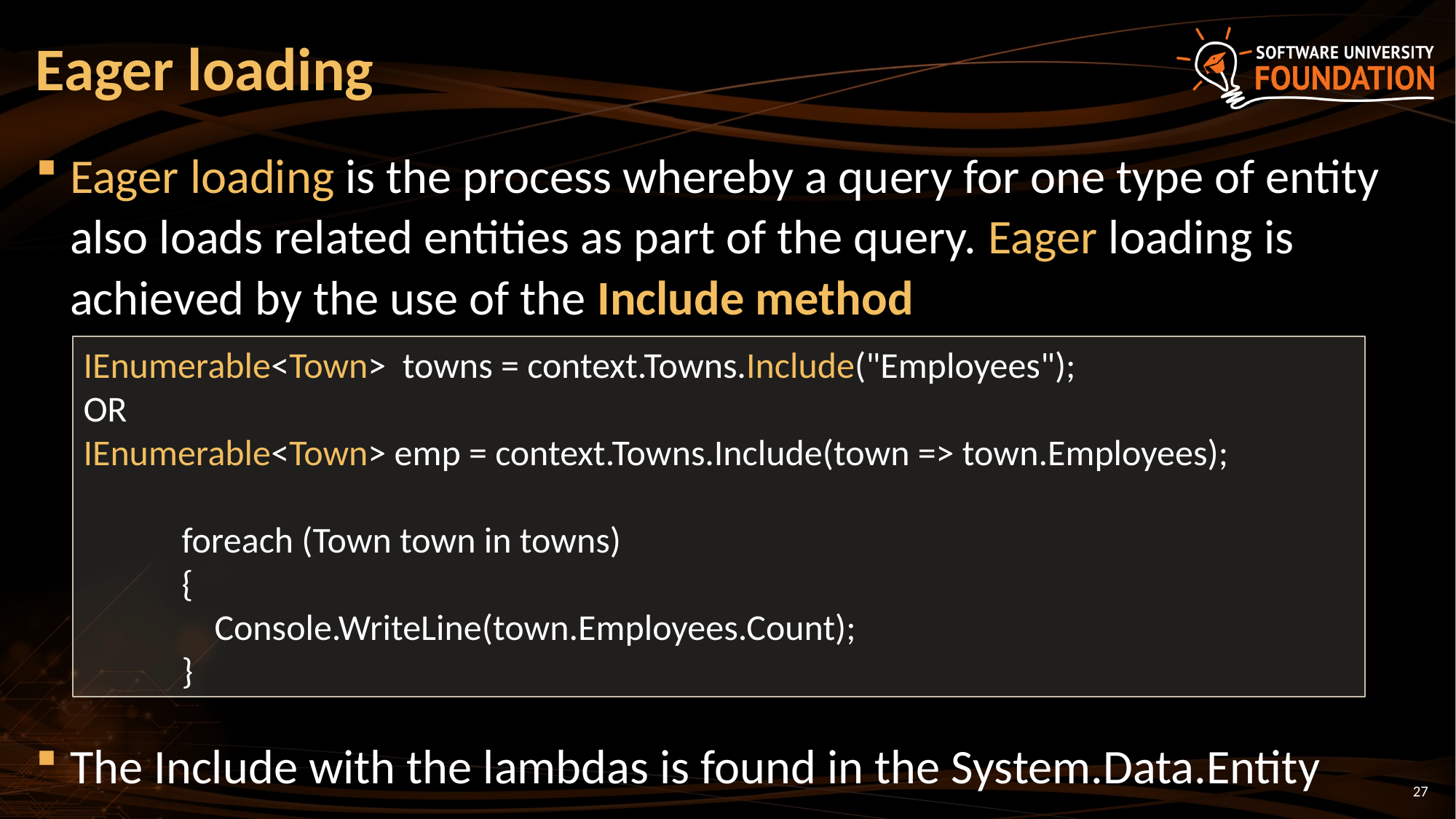

# Eager loading
Eager loading is the process whereby a query for one type of entity also loads related entities as part of the query. Eager loading is achieved by the use of the Include method

The Include with the lambdas is found in the System.Data.Entity

IEnumerable<Town>  towns = context.Towns.Include("Employees");
OR
IEnumerable<Town> emp = context.Towns.Include(town => town.Employees);

            foreach (Town town in towns)
            {
                Console.WriteLine(town.Employees.Count);
            }
27